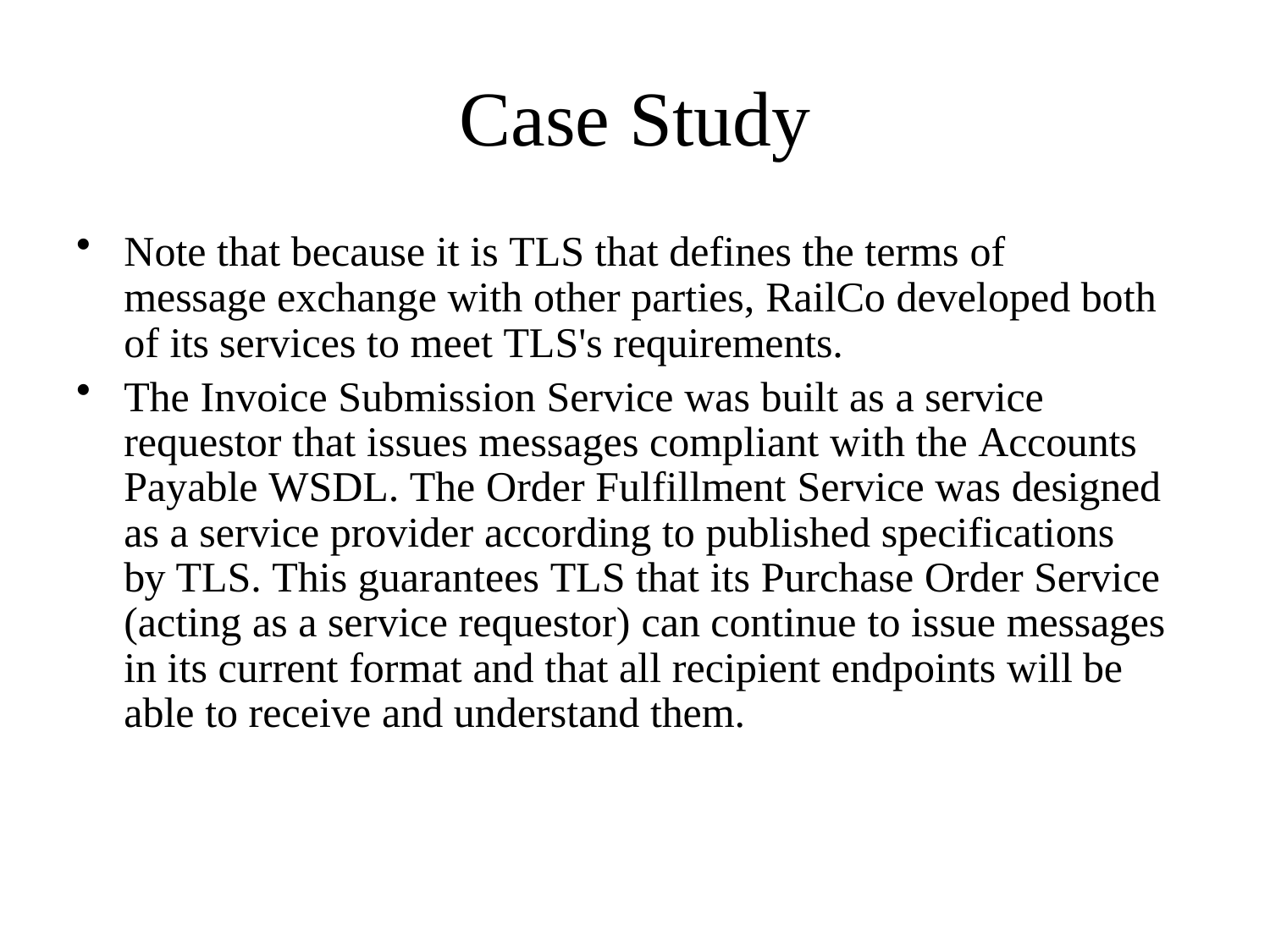

# Case Study
Note that because it is TLS that defines the terms of message exchange with other parties, RailCo developed both of its services to meet TLS's requirements.
The Invoice Submission Service was built as a service requestor that issues messages compliant with the Accounts Payable WSDL. The Order Fulfillment Service was designed as a service provider according to published specifications by TLS. This guarantees TLS that its Purchase Order Service (acting as a service requestor) can continue to issue messages in its current format and that all recipient endpoints will be able to receive and understand them.